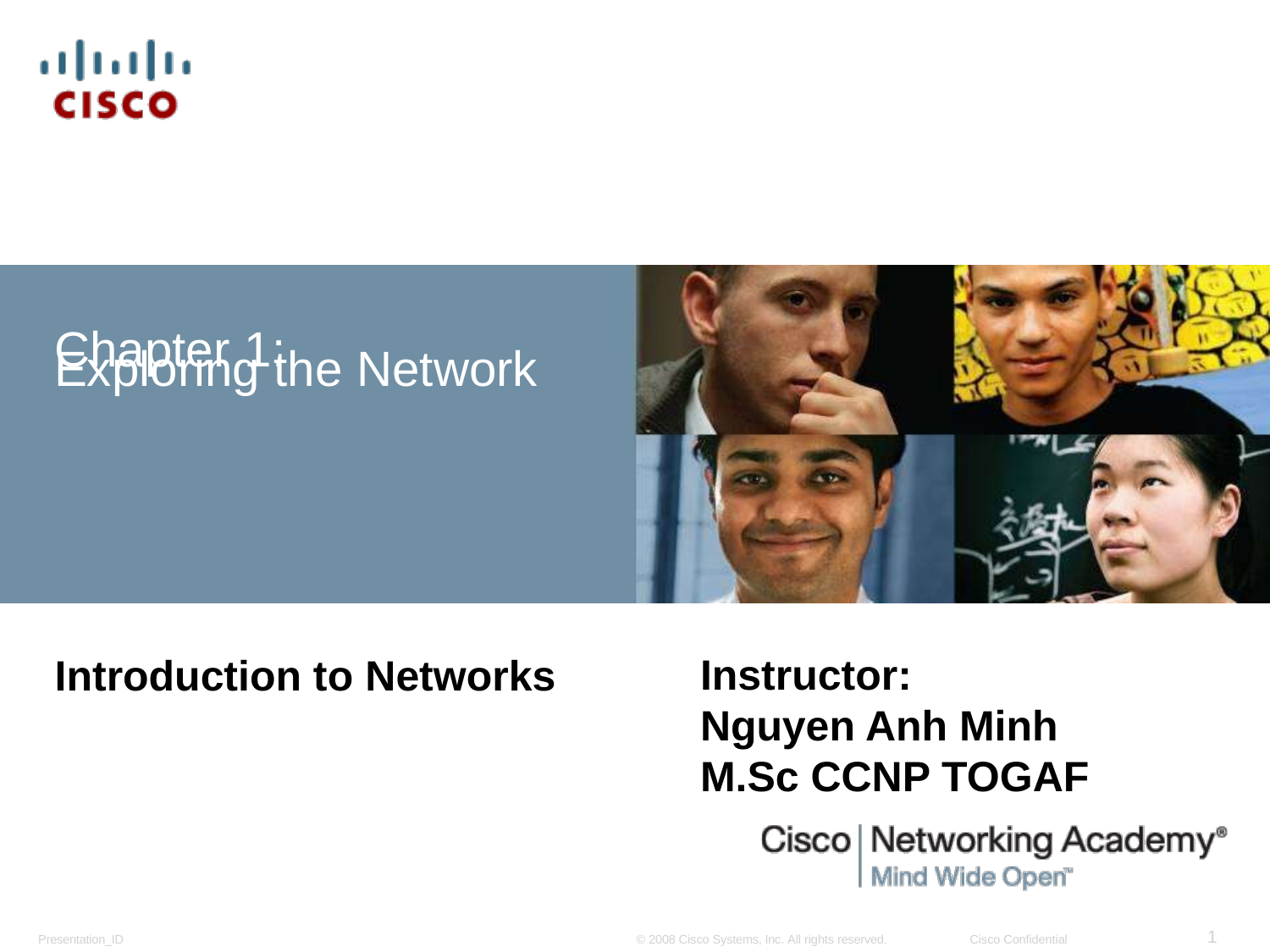

Chapter 1:
Exploring the Network
Instructor:
Nguyen Anh Minh
M.Sc CCNP TOGAF
Introduction to Networks
1
Presentation_ID
© 2008 Cisco Systems, Inc. All rights reserved.
Cisco Confidential